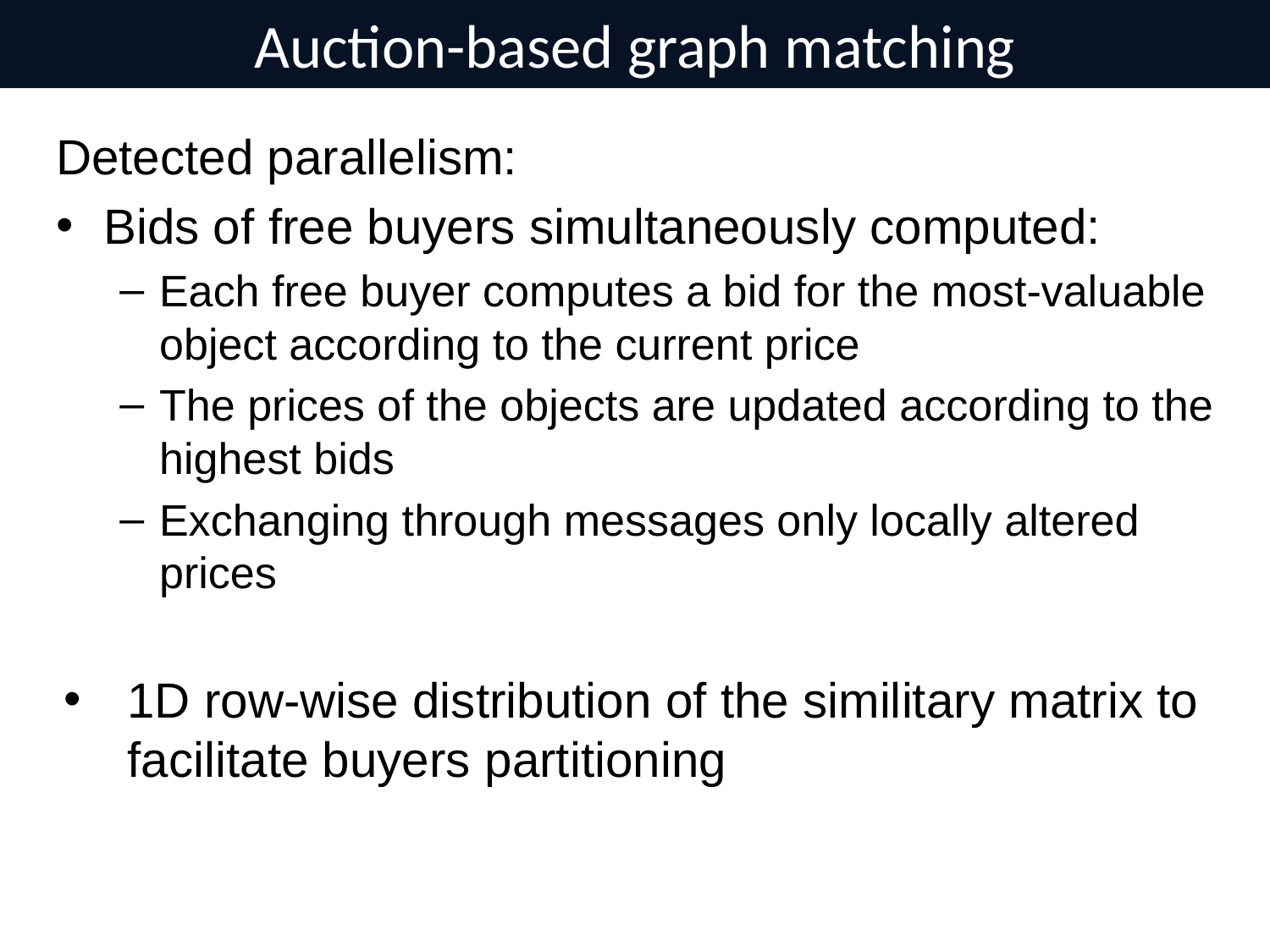

# Auction-based graph matching
Detected parallelism:
Bids of free buyers simultaneously computed:
Each free buyer computes a bid for the most-valuable object according to the current price
The prices of the objects are updated according to the highest bids
Exchanging through messages only locally altered prices

1D row-wise distribution of the similitary matrix to facilitate buyers partitioning